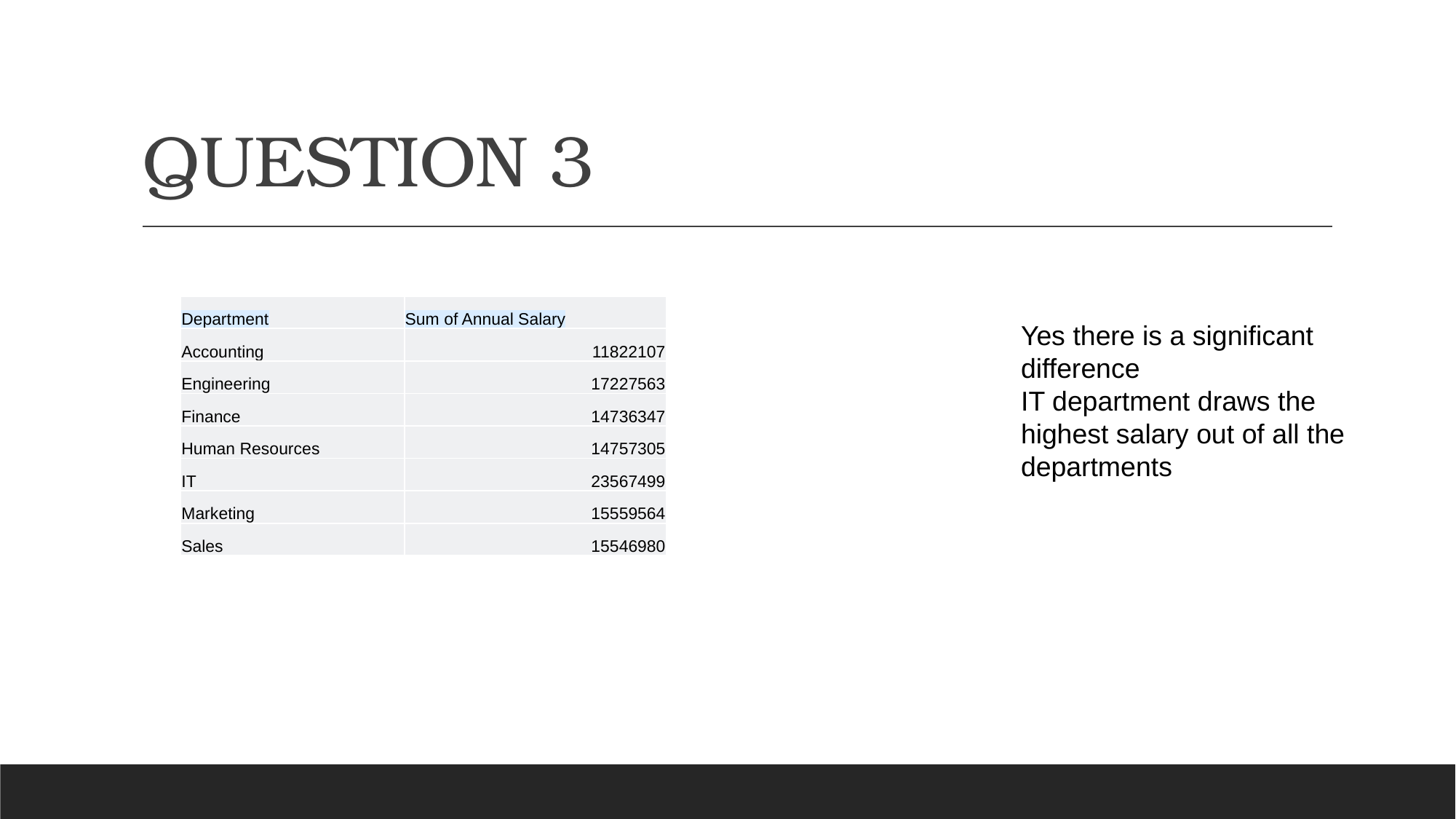

# QUESTION 3
| Department | Sum of Annual Salary |
| --- | --- |
| Accounting | 11822107 |
| Engineering | 17227563 |
| Finance | 14736347 |
| Human Resources | 14757305 |
| IT | 23567499 |
| Marketing | 15559564 |
| Sales | 15546980 |
Yes there is a significant difference
IT department draws the highest salary out of all the departments